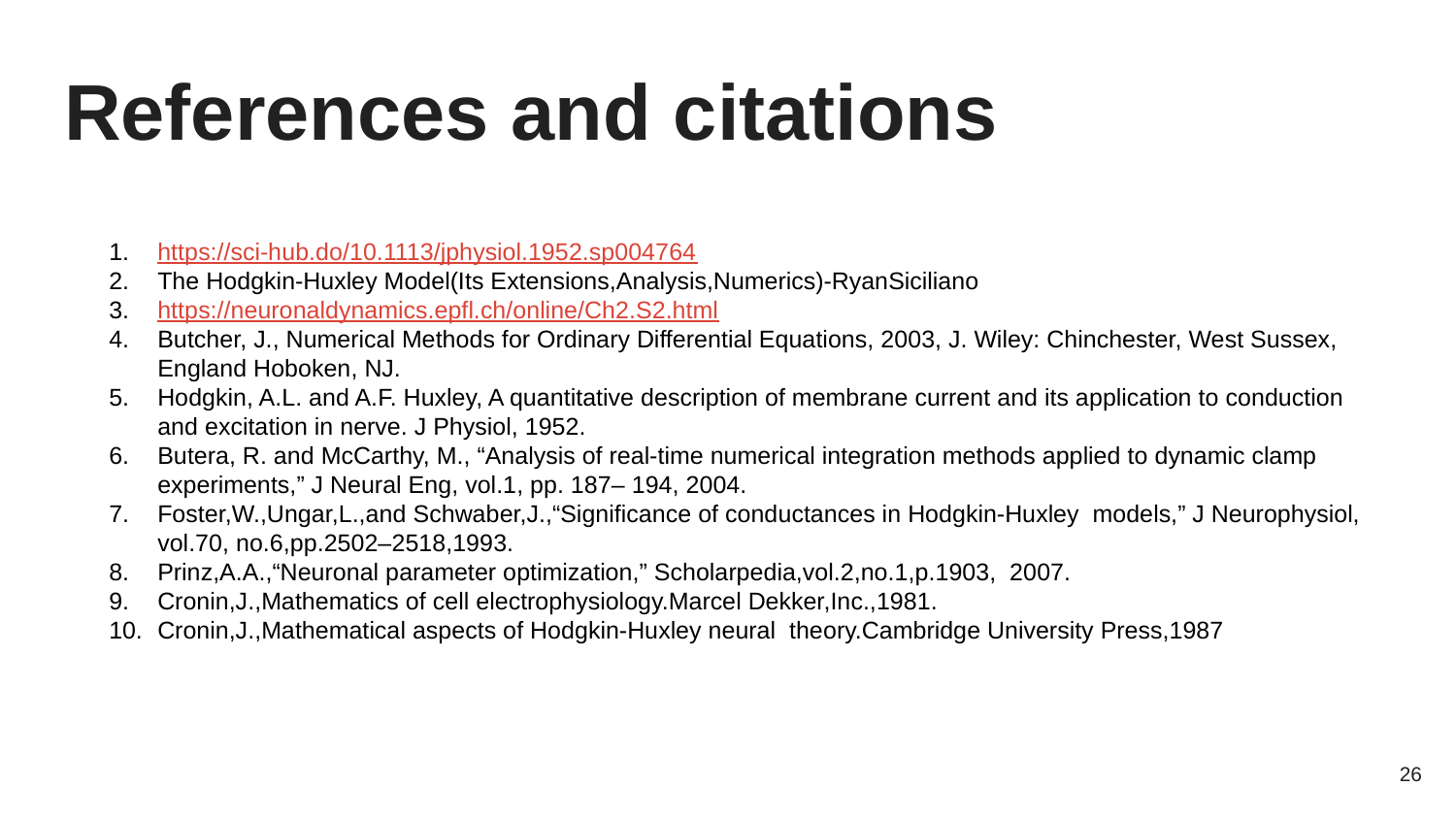

# References and citations
https://sci-hub.do/10.1113/jphysiol.1952.sp004764
The Hodgkin-Huxley Model(Its Extensions,Analysis,Numerics)-RyanSiciliano
https://neuronaldynamics.epfl.ch/online/Ch2.S2.html
Butcher, J., Numerical Methods for Ordinary Differential Equations, 2003, J. Wiley: Chinchester, West Sussex, England Hoboken, NJ.
Hodgkin, A.L. and A.F. Huxley, A quantitative description of membrane current and its application to conduction and excitation in nerve. J Physiol, 1952.
Butera, R. and McCarthy, M., “Analysis of real-time numerical integration methods applied to dynamic clamp experiments,” J Neural Eng, vol.1, pp. 187– 194, 2004.
Foster,W.,Ungar,L.,and Schwaber,J.,“Signiﬁcance of conductances in Hodgkin-Huxley  models,” J Neurophysiol, vol.70, no.6,pp.2502–2518,1993.
Prinz,A.A.,“Neuronal parameter optimization,” Scholarpedia,vol.2,no.1,p.1903,  2007.
Cronin,J.,Mathematics of cell electrophysiology.Marcel Dekker,Inc.,1981.
Cronin,J.,Mathematical aspects of Hodgkin-Huxley neural  theory.Cambridge University Press,1987
26